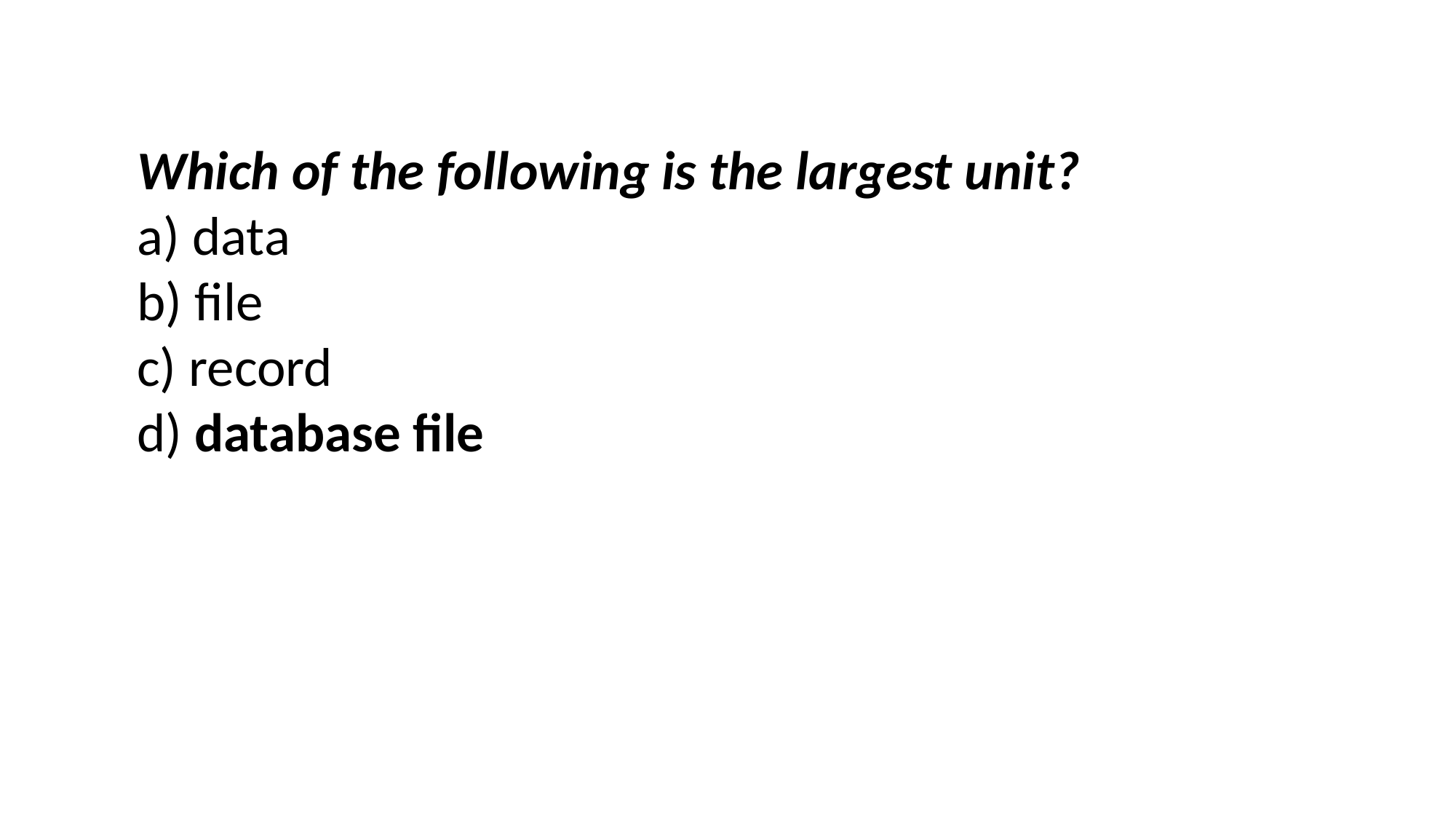

Which of the following is the largest unit?
a) data
b) file
c) record
d) database file